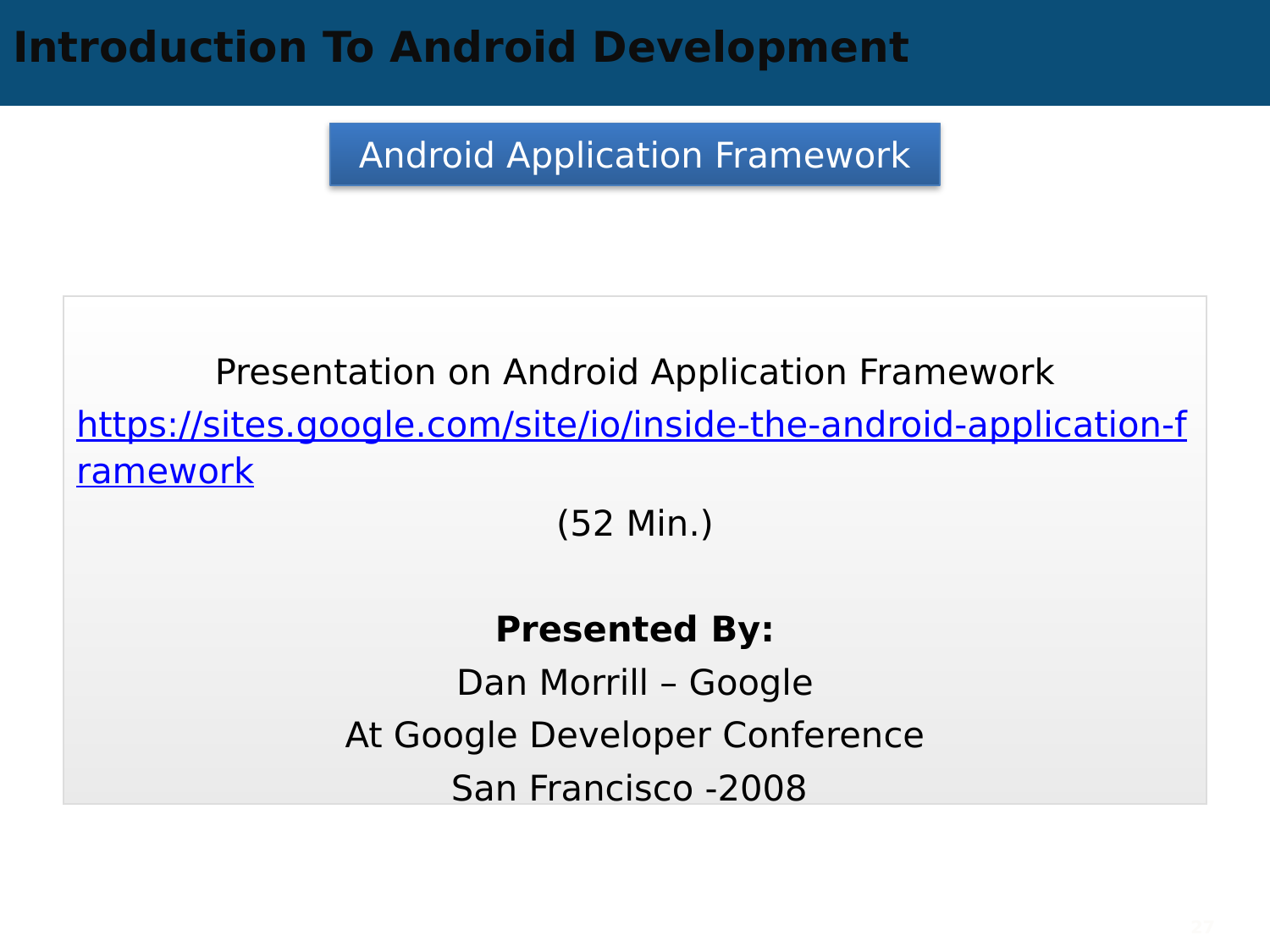

# Introduction To Android Development
Android Application Framework
Presentation on Android Application Framework
https://sites.google.com/site/io/inside-the-android-application-framework
(52 Min.)

Presented By:
Dan Morrill – Google
At Google Developer Conference
San Francisco -2008